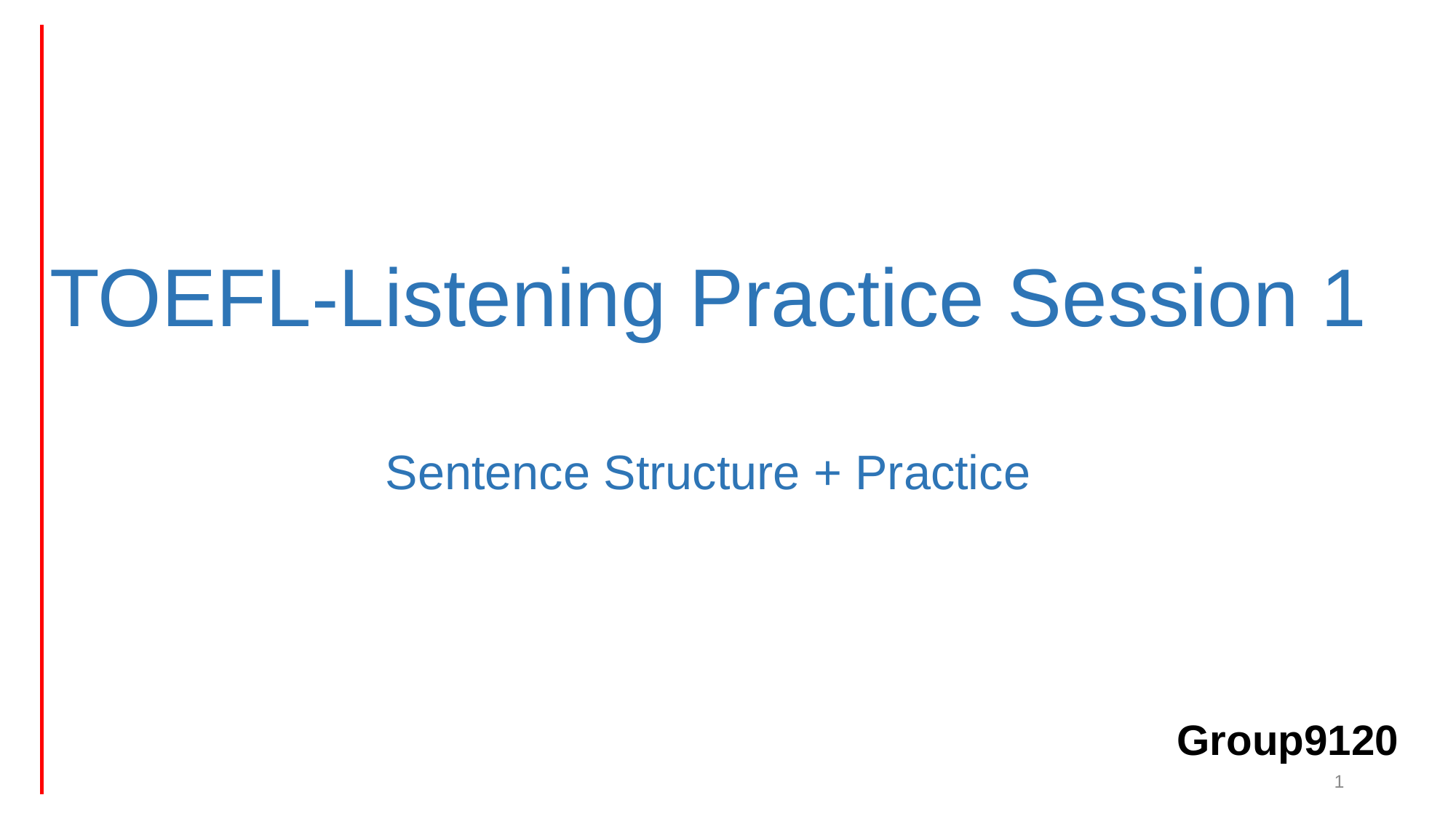

TOEFL-Listening Practice Session 1

Sentence Structure + Practice
Group9120
1